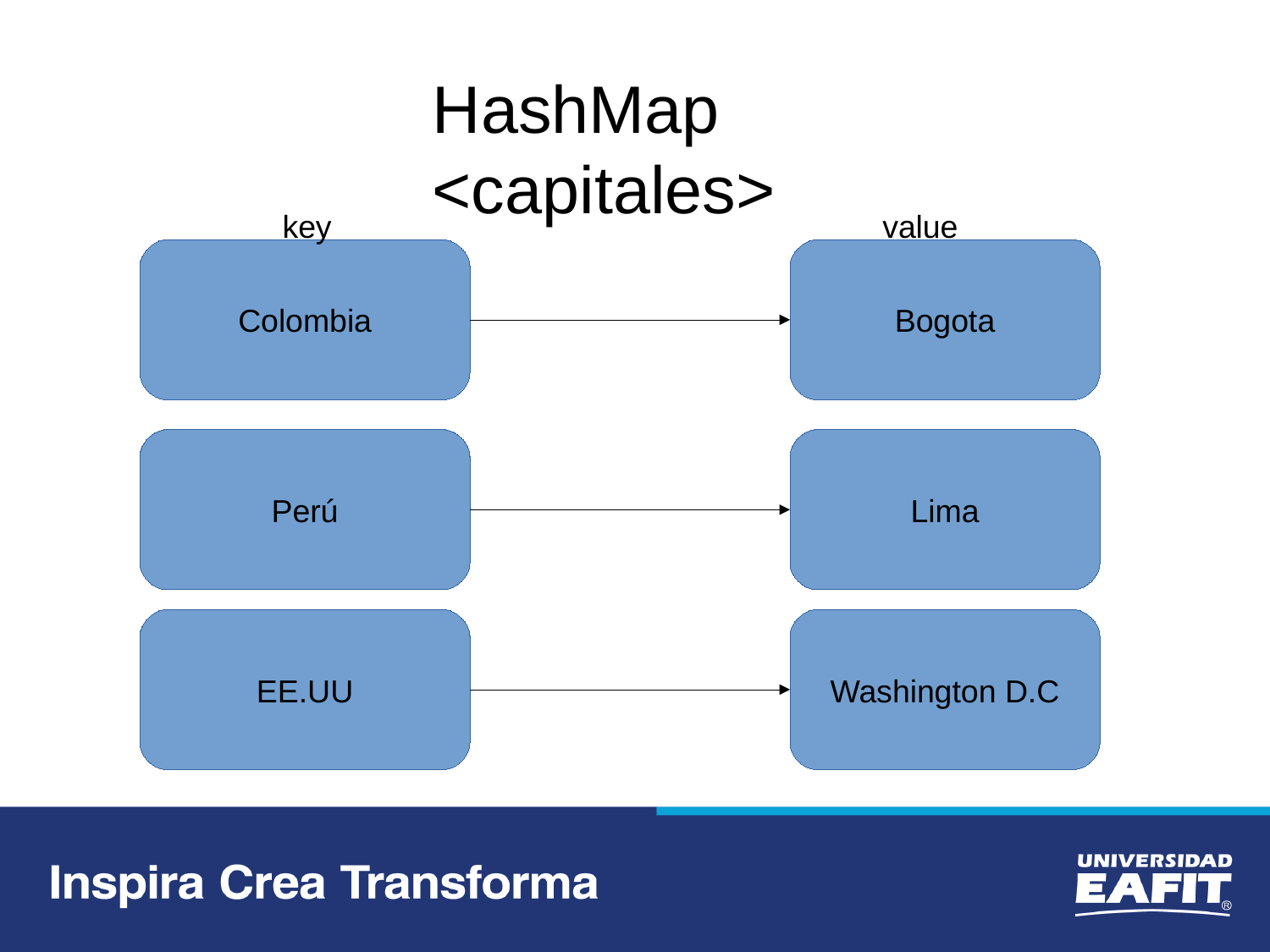

HashMap <capitales>
key
value
Colombia
Bogota
Perú
Lima
EE.UU
Washington D.C